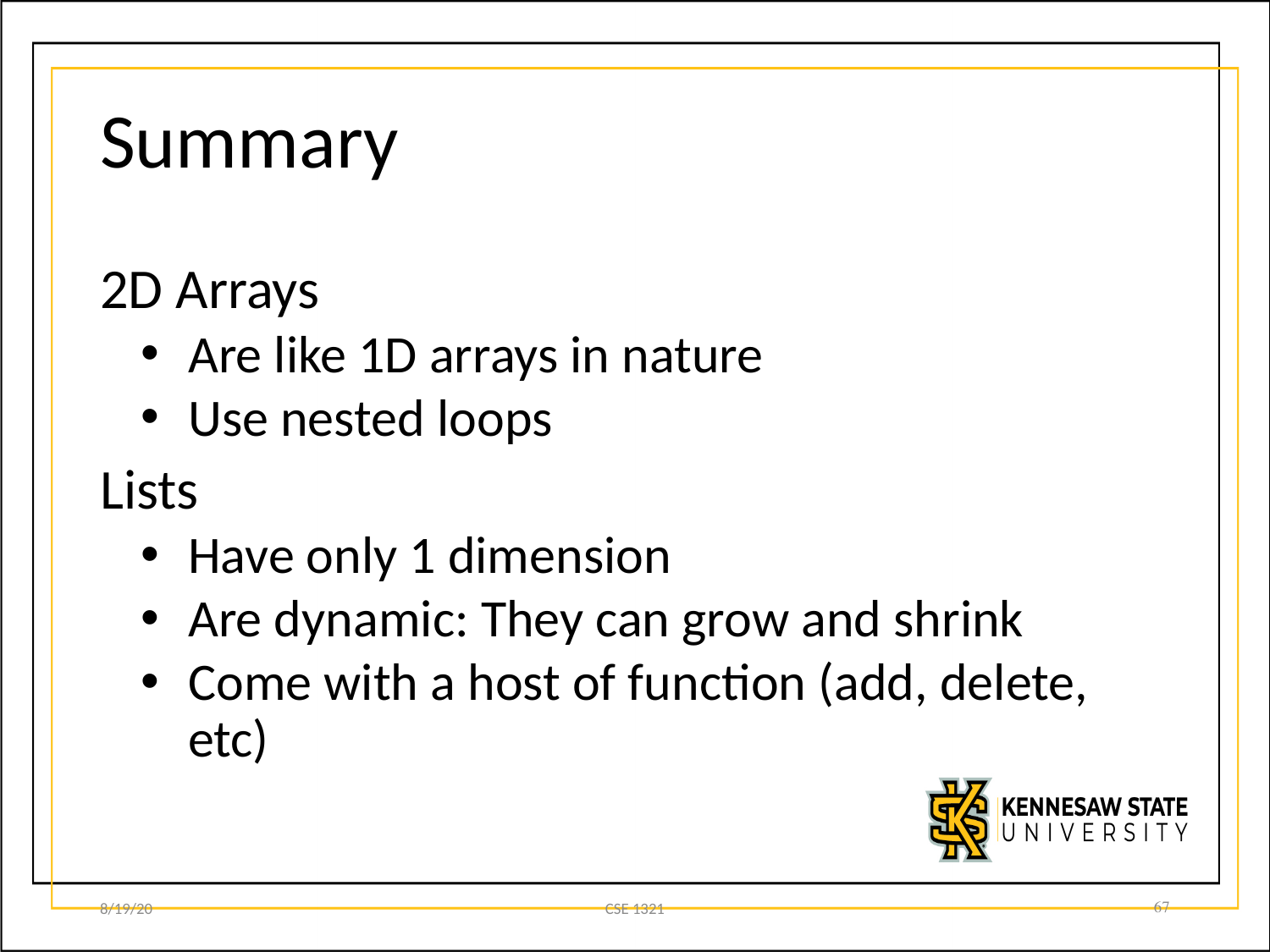

# Summary
2D Arrays
Are like 1D arrays in nature
Use nested loops
Lists
Have only 1 dimension
Are dynamic: They can grow and shrink
Come with a host of function (add, delete, etc)

8/19/20
CSE 1321
67